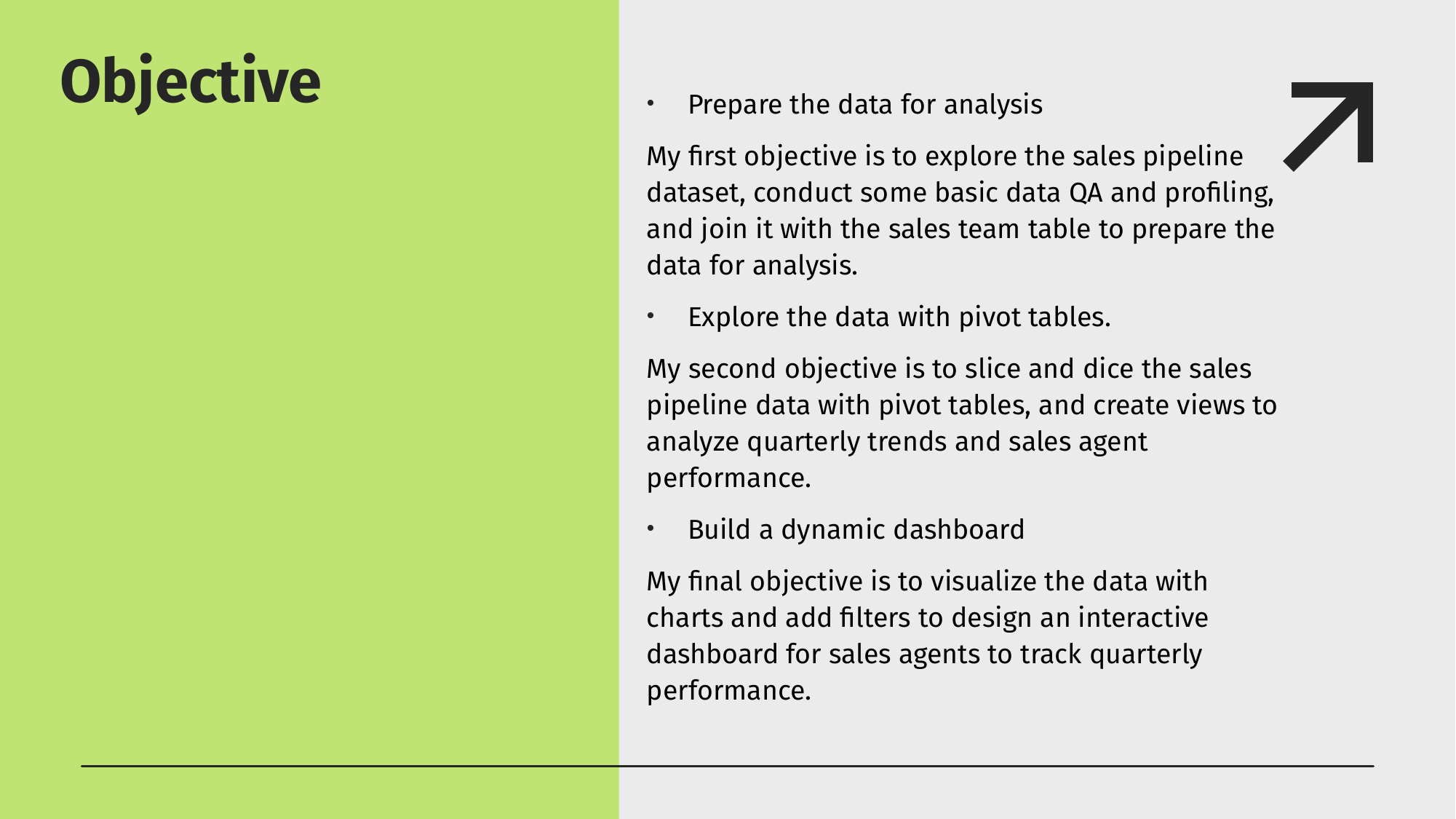

# Objective
Prepare the data for analysis
My first objective is to explore the sales pipeline dataset, conduct some basic data QA and profiling, and join it with the sales team table to prepare the data for analysis.
Explore the data with pivot tables.
My second objective is to slice and dice the sales pipeline data with pivot tables, and create views to analyze quarterly trends and sales agent performance.
Build a dynamic dashboard
My final objective is to visualize the data with charts and add filters to design an interactive dashboard for sales agents to track quarterly performance.